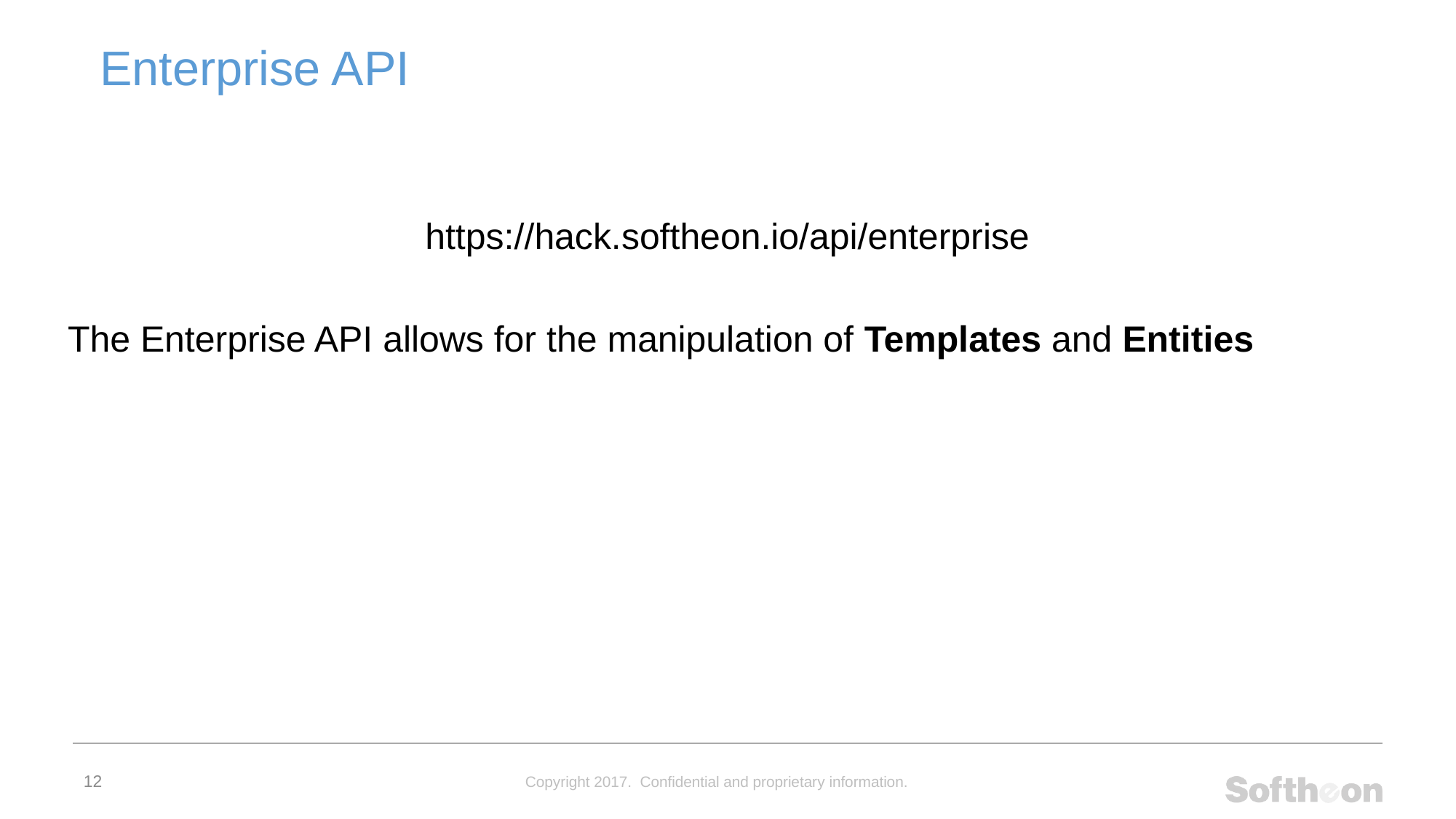

# Enterprise API
https://hack.softheon.io/api/enterprise
The Enterprise API allows for the manipulation of Templates and Entities
12